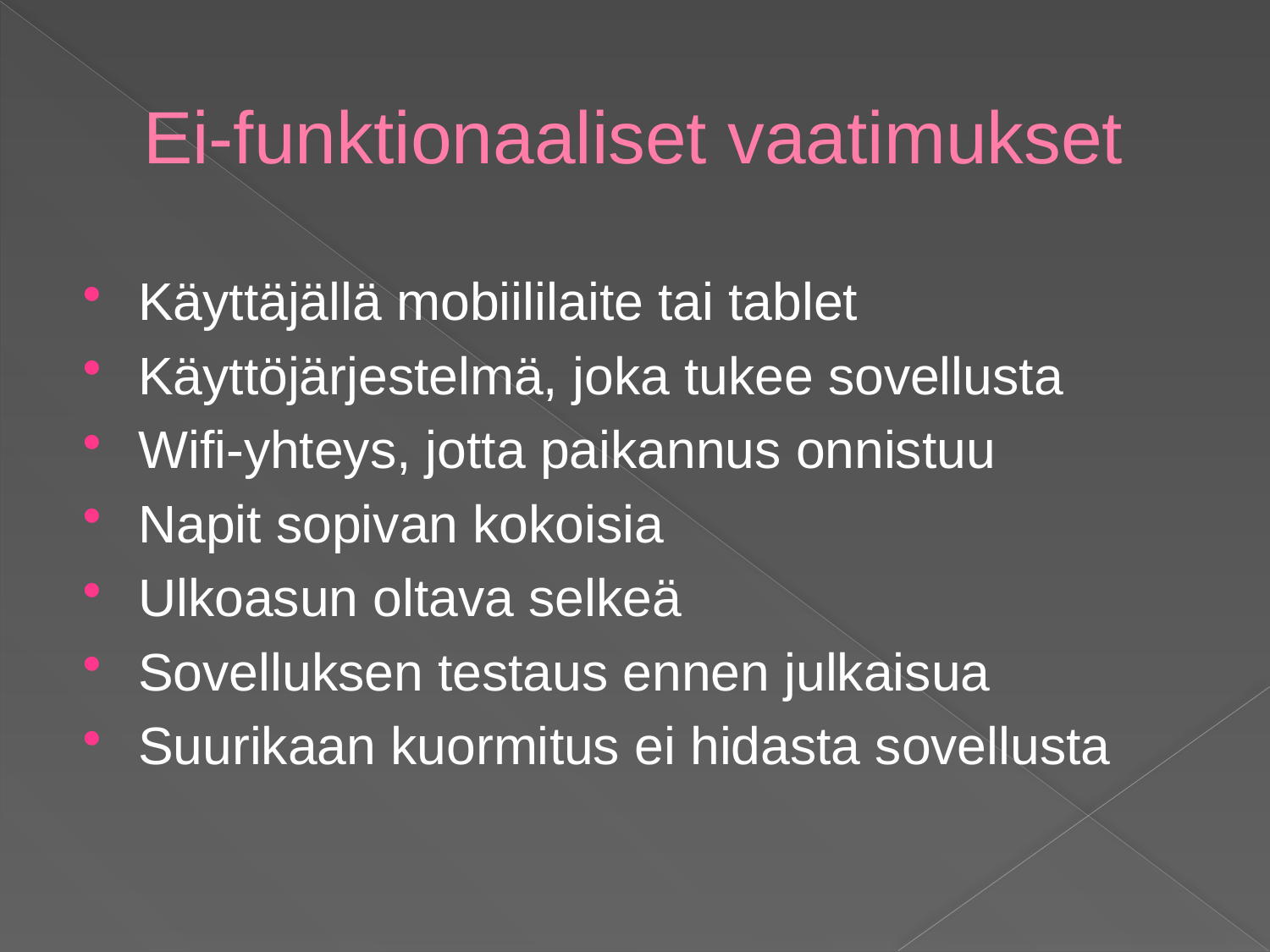

# Ei-funktionaaliset vaatimukset
Käyttäjällä mobiililaite tai tablet
Käyttöjärjestelmä, joka tukee sovellusta
Wifi-yhteys, jotta paikannus onnistuu
Napit sopivan kokoisia
Ulkoasun oltava selkeä
Sovelluksen testaus ennen julkaisua
Suurikaan kuormitus ei hidasta sovellusta